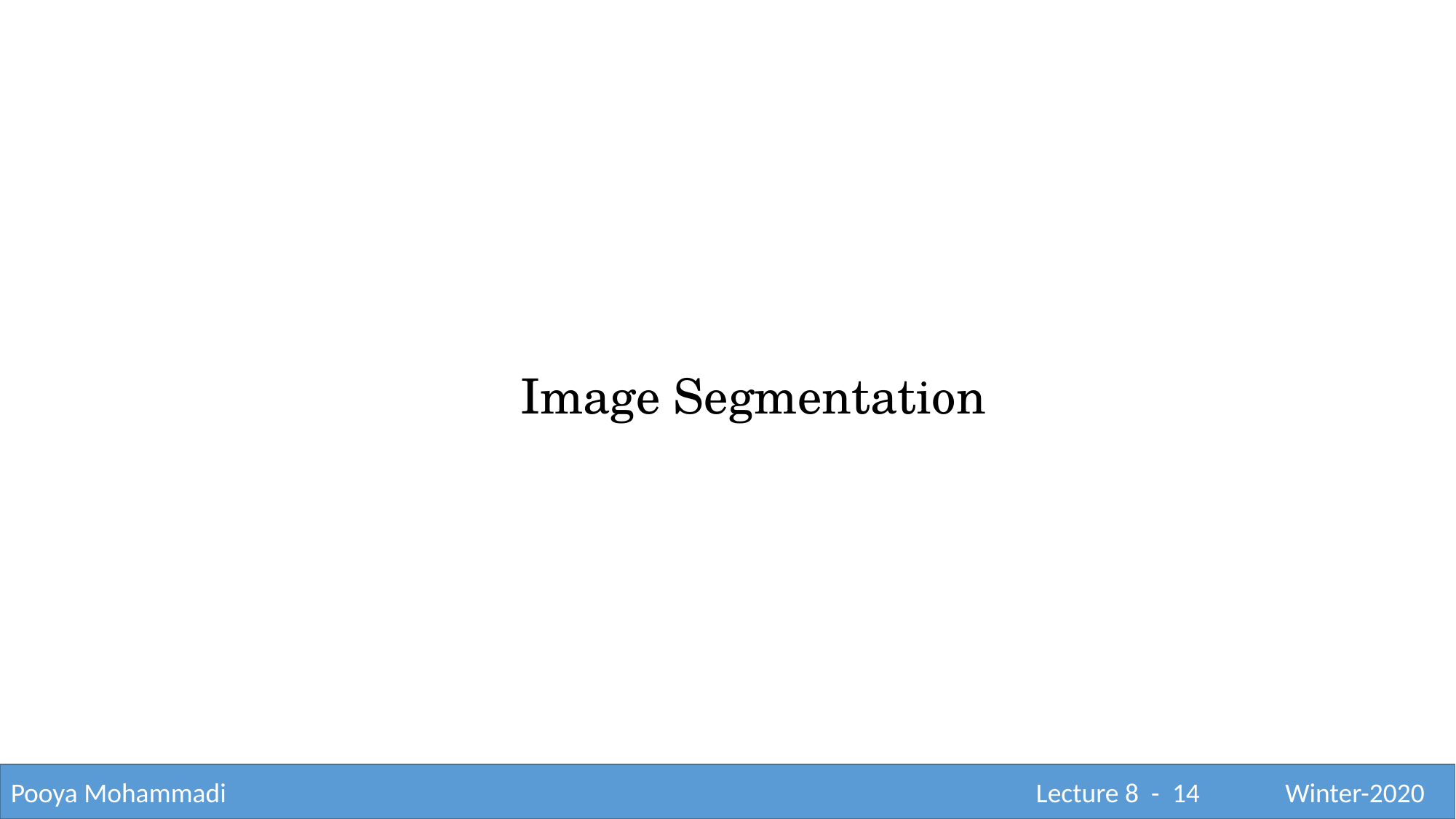

Image Segmentation
Pooya Mohammadi					     			       Lecture 8  -  14	            Winter-2020